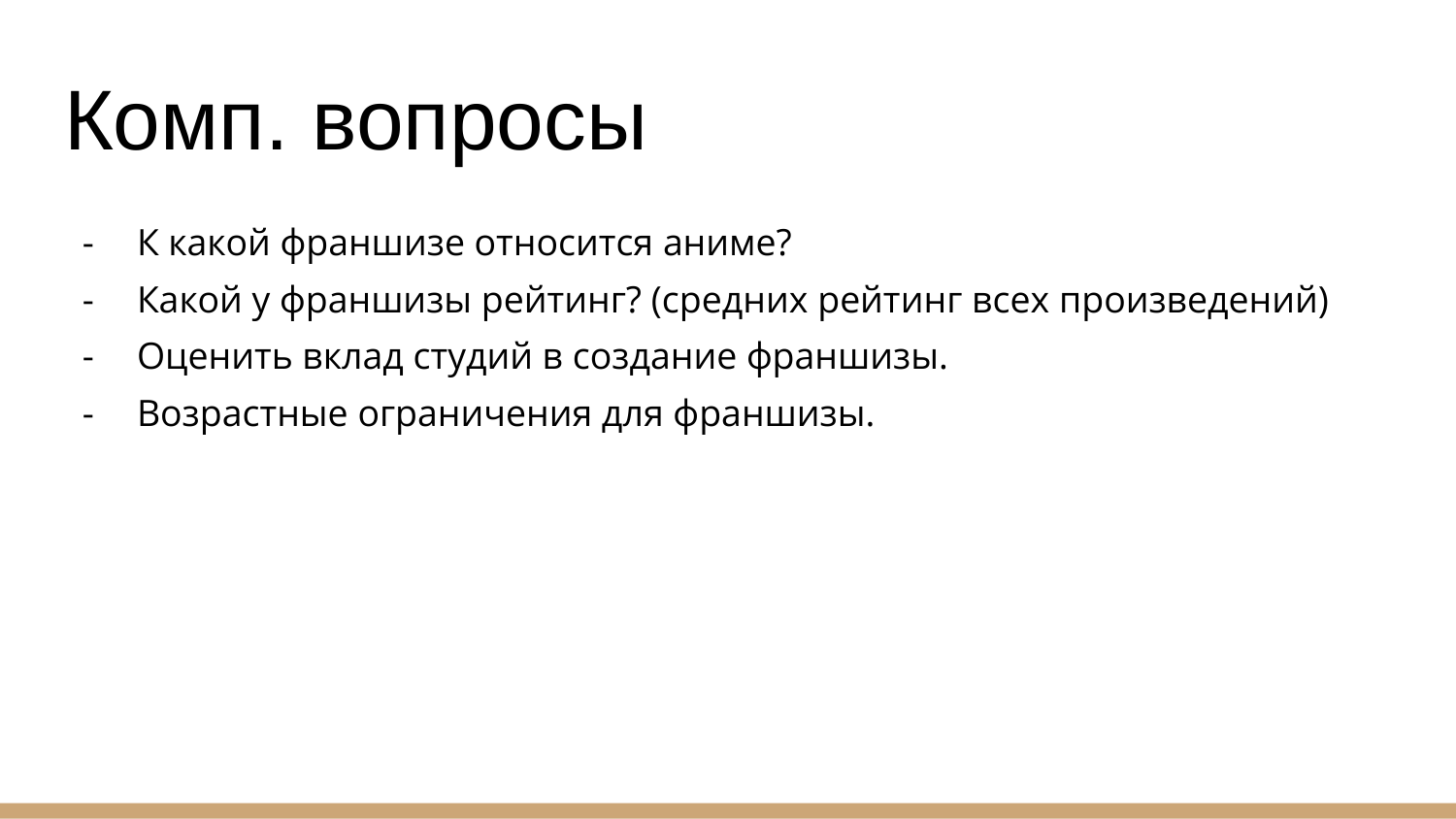

# Комп. вопросы
К какой франшизе относится аниме?
Какой у франшизы рейтинг? (средних рейтинг всех произведений)
Оценить вклад студий в создание франшизы.
Возрастные ограничения для франшизы.